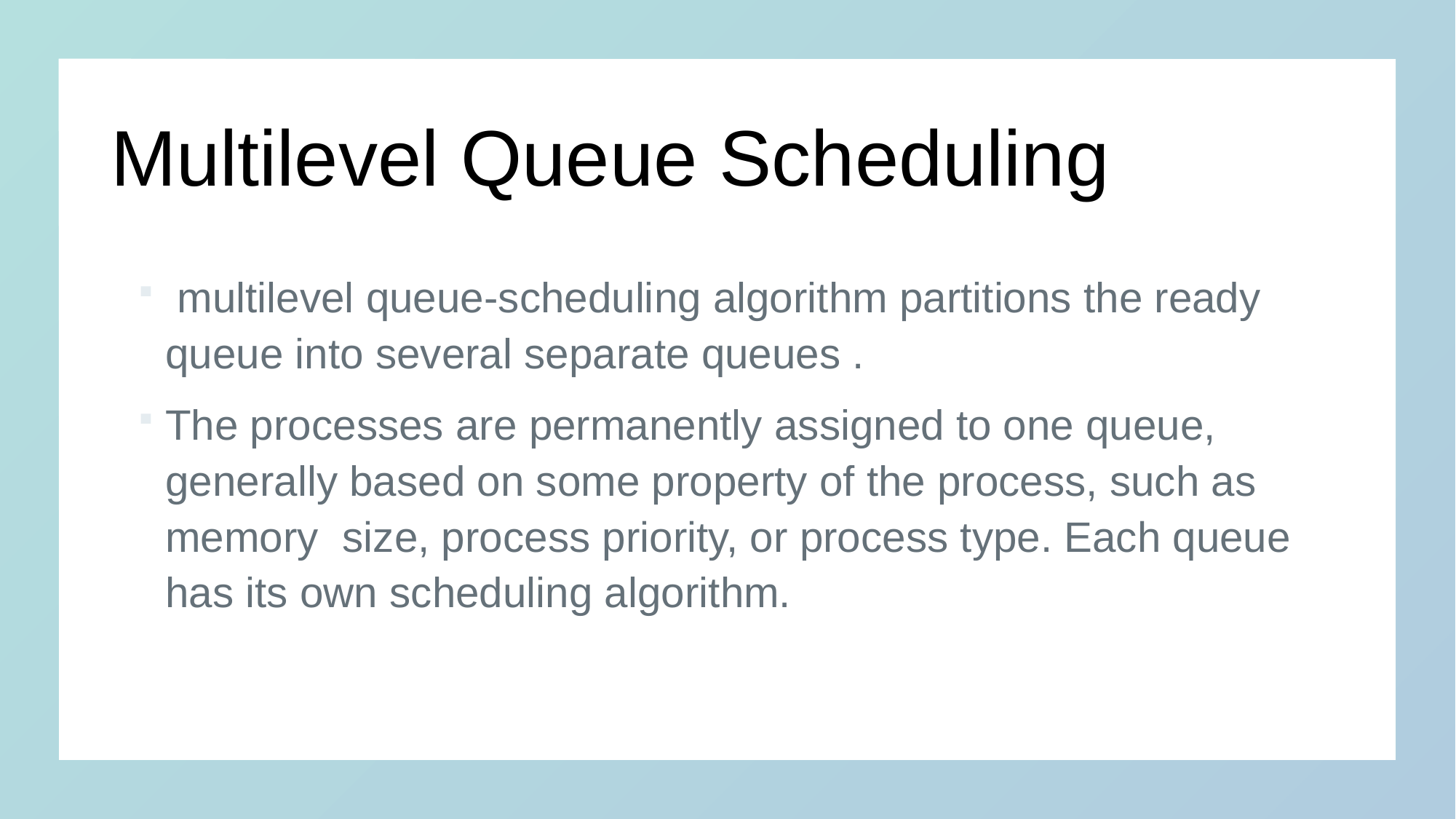

# Multilevel Queue Scheduling
 multilevel queue-scheduling algorithm partitions the ready queue into several separate queues .
The processes are permanently assigned to one queue, generally based on some property of the process, such as memory  size, process priority, or process type. Each queue has its own scheduling algorithm.